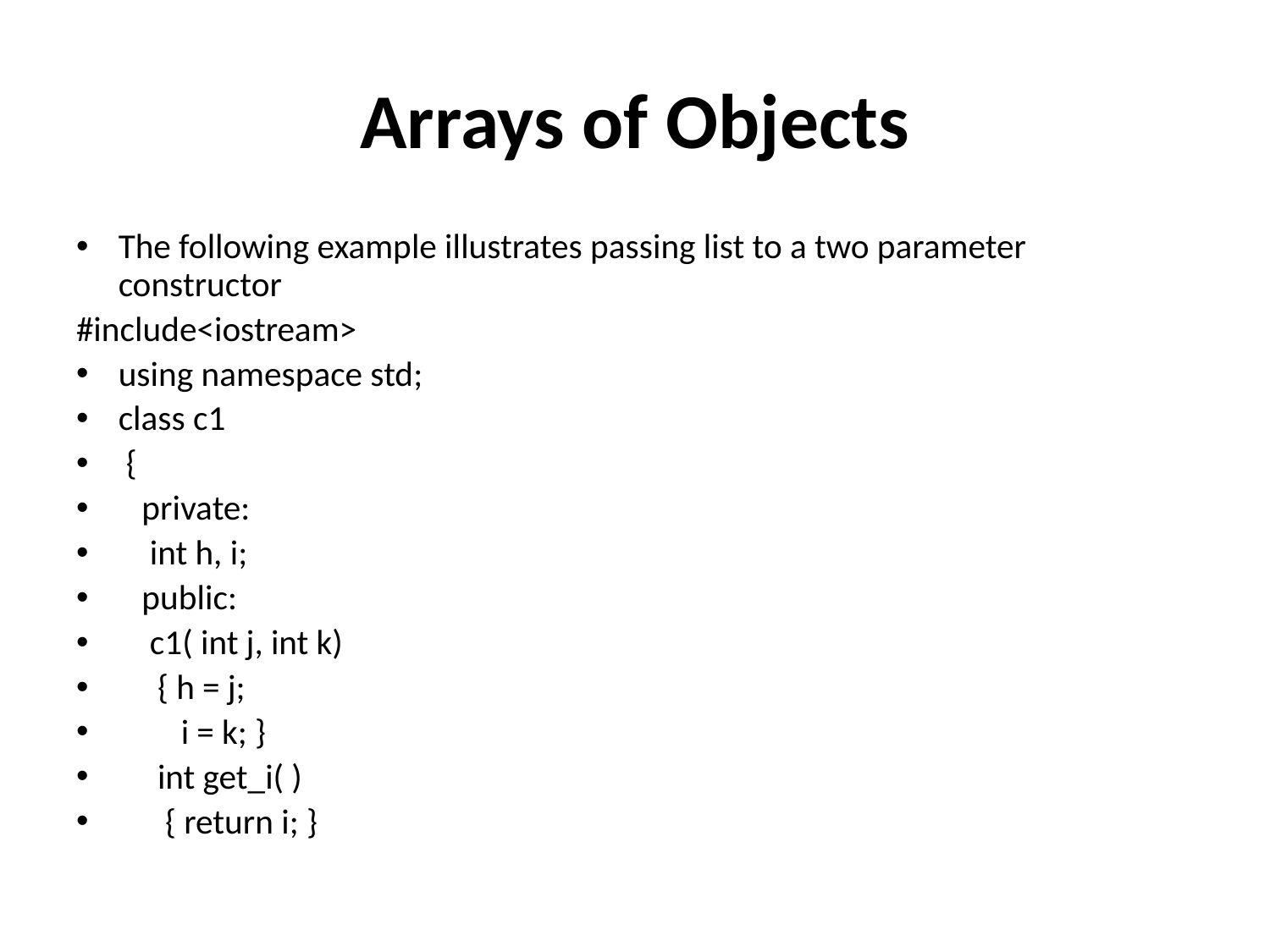

# Arrays of Objects
The following example illustrates passing list to a two parameter constructor
#include<iostream>
using namespace std;
class c1
 {
   private:
    int h, i;
   public:
    c1( int j, int k)
     { h = j;
        i = k; }
     int get_i( )
      { return i; }